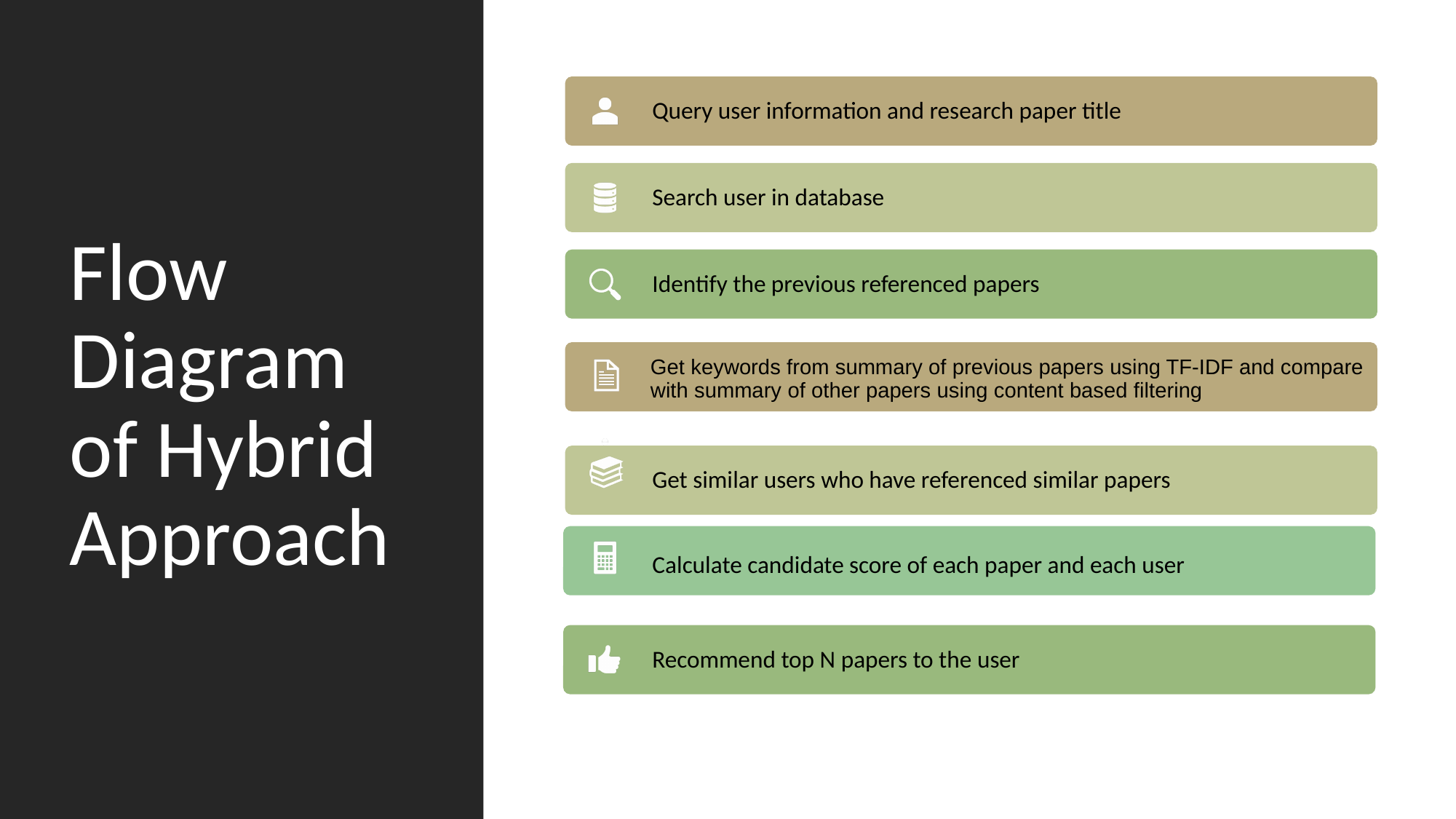

# Flow Diagram of Hybrid Approach

Query user information and research paper title

Search user in database

Identify the previous referenced papers

Get keywords from summary of previous papers using TF-IDF and compare with summary of other papers using content based filtering

Get similar users who have referenced similar papers

Calculate candidate score of each paper and each user

Recommend top N papers to the user